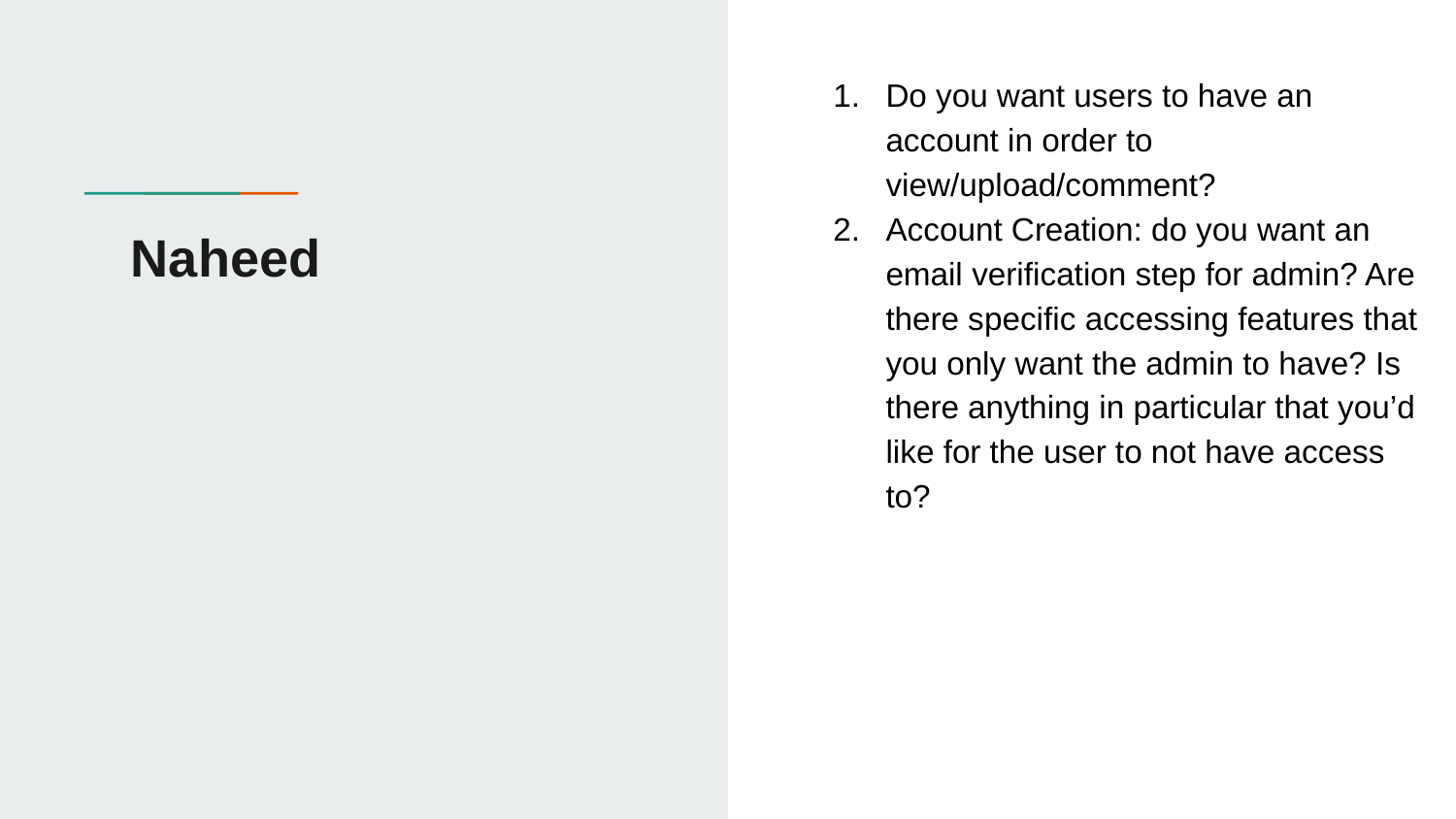

Do you want users to have an account in order to view/upload/comment?
Account Creation: do you want an email verification step for admin? Are there specific accessing features that you only want the admin to have? Is there anything in particular that you’d like for the user to not have access to?

# Naheed